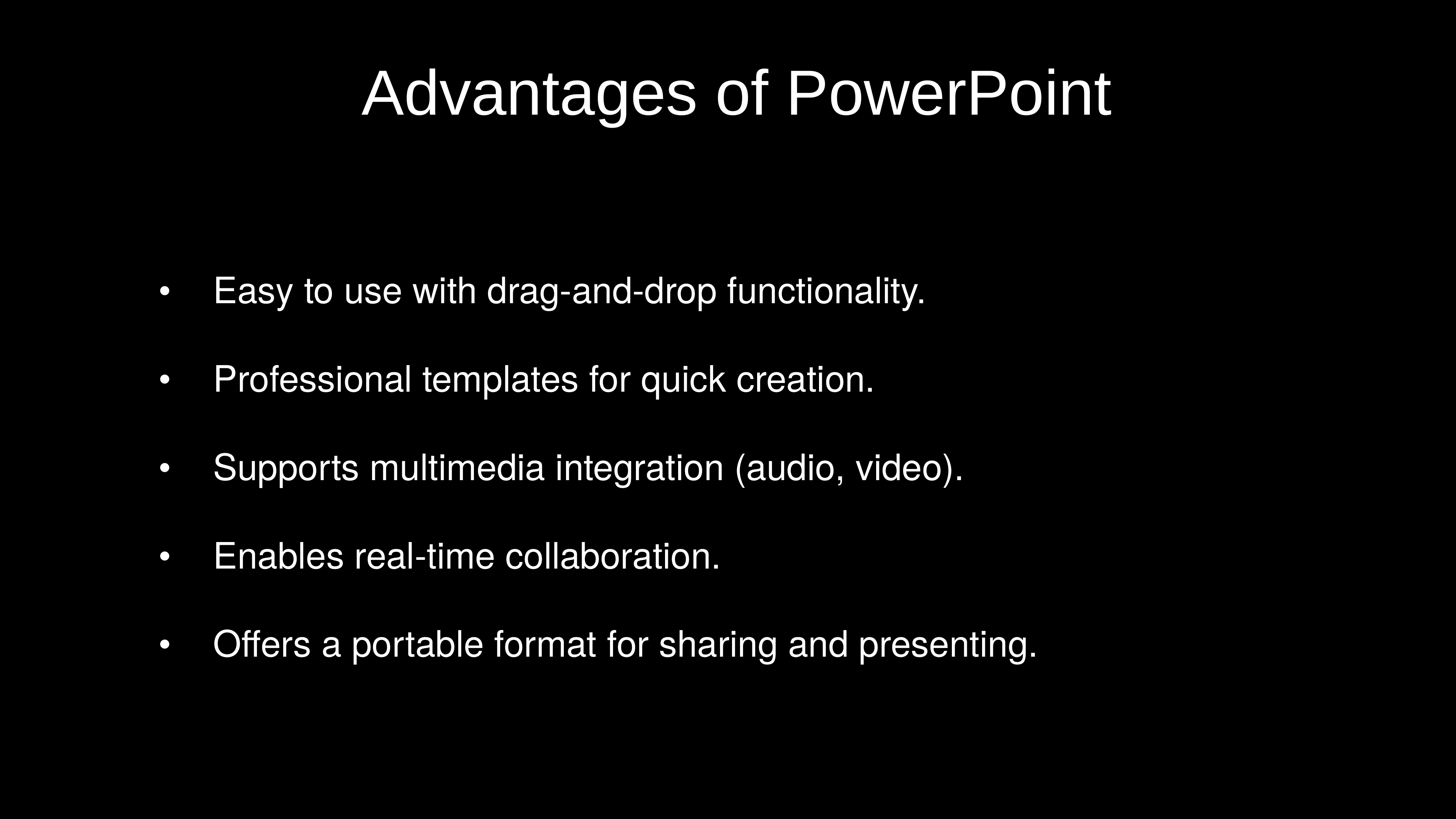

# Advantages of PowerPoint
	•	Easy to use with drag-and-drop functionality.
	•	Professional templates for quick creation.
	•	Supports multimedia integration (audio, video).
	•	Enables real-time collaboration.
	•	Offers a portable format for sharing and presenting.